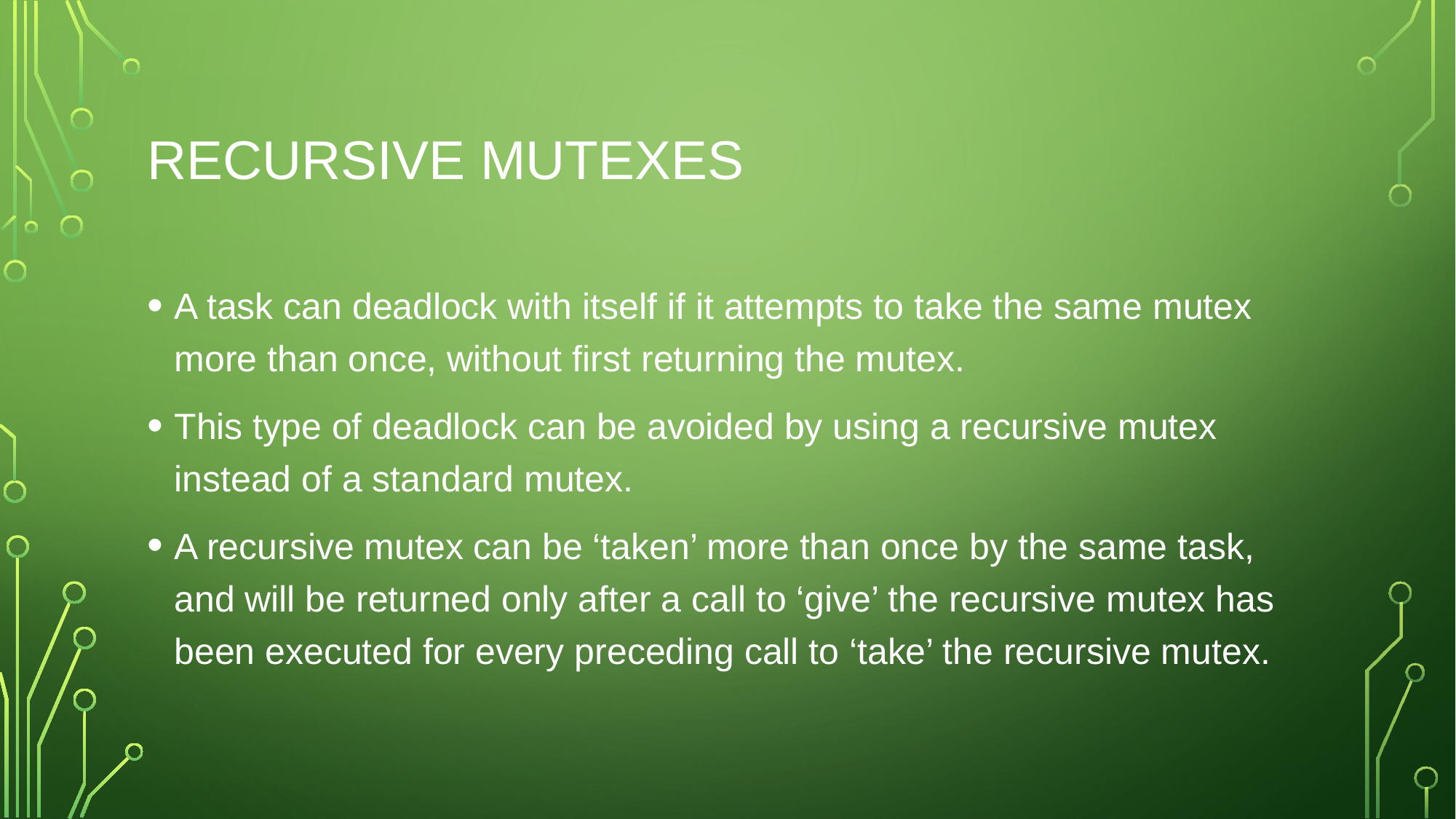

# Recursive mutexes
A task can deadlock with itself if it attempts to take the same mutex more than once, without first returning the mutex.
This type of deadlock can be avoided by using a recursive mutex instead of a standard mutex.
A recursive mutex can be ‘taken’ more than once by the same task, and will be returned only after a call to ‘give’ the recursive mutex has been executed for every preceding call to ‘take’ the recursive mutex.